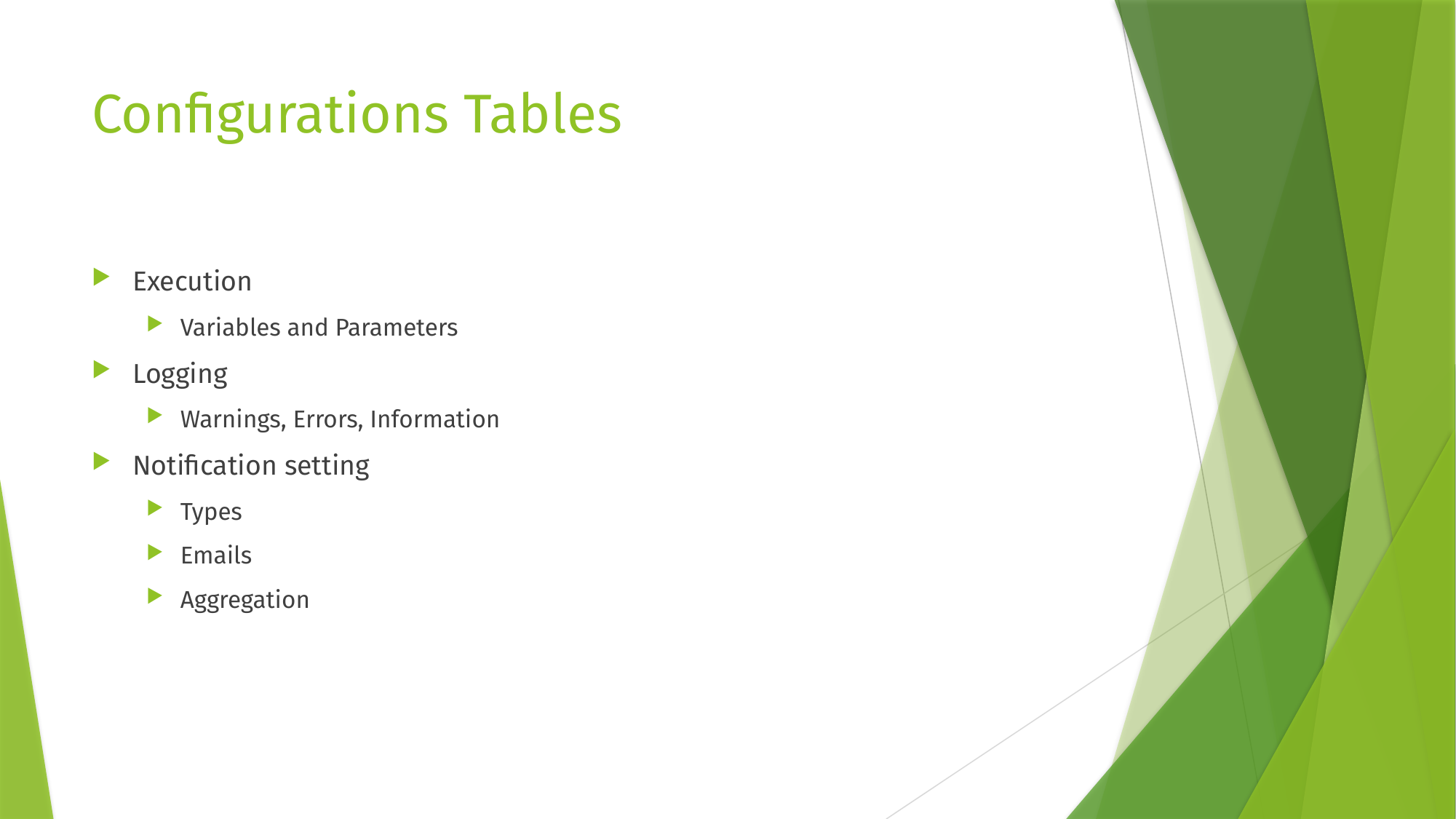

# Configurations Tables
Execution
Variables and Parameters
Logging
Warnings, Errors, Information
Notification setting
Types
Emails
Aggregation